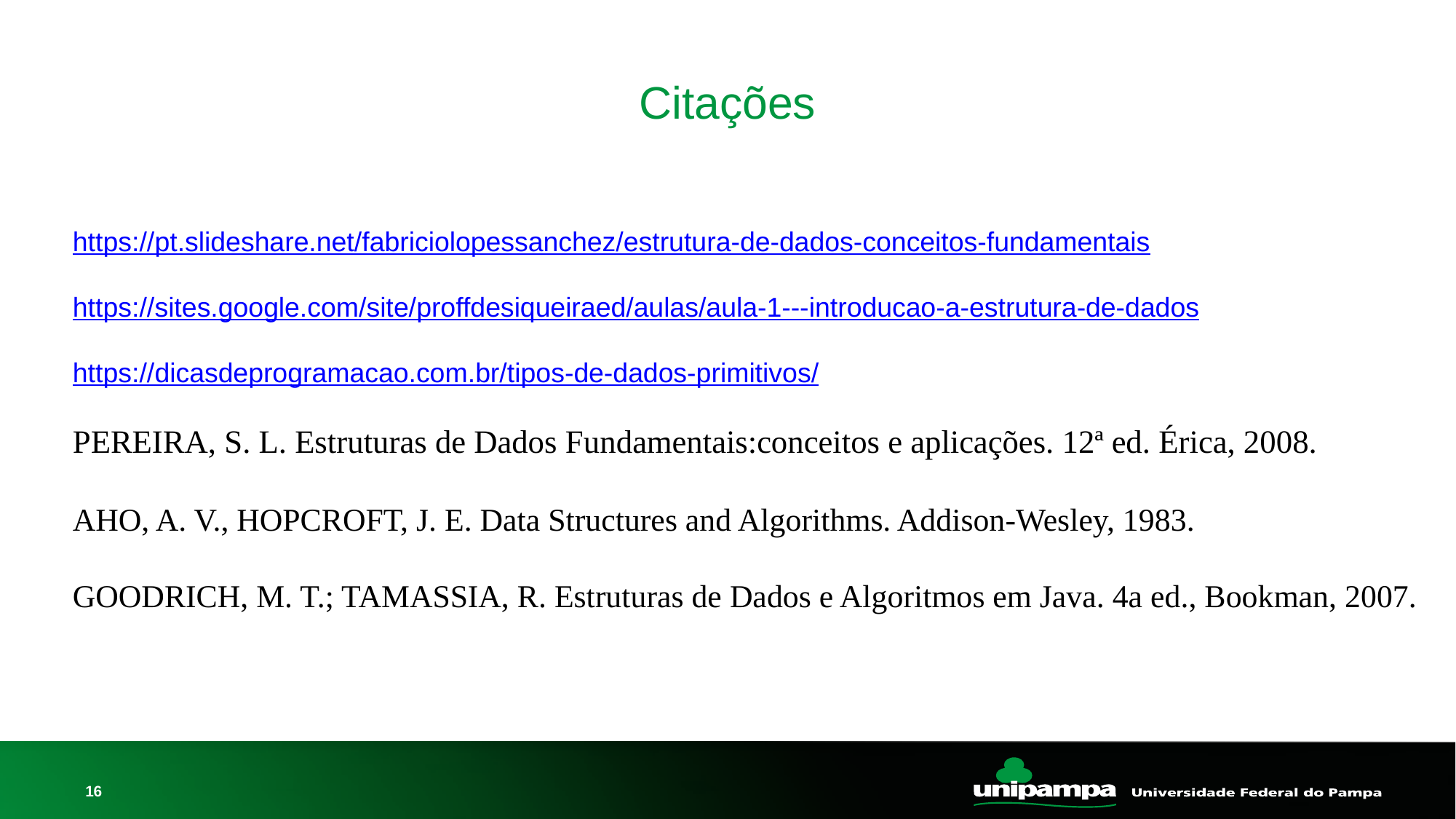

# Citações

https://pt.slideshare.net/fabriciolopessanchez/estrutura-de-dados-conceitos-fundamentais

https://sites.google.com/site/proffdesiqueiraed/aulas/aula-1---introducao-a-estrutura-de-dados

https://dicasdeprogramacao.com.br/tipos-de-dados-primitivos/

PEREIRA, S. L. Estruturas de Dados Fundamentais:conceitos e aplicações. 12ª ed. Érica, 2008.

AHO, A. V., HOPCROFT, J. E. Data Structures and Algorithms. Addison-Wesley, 1983.

GOODRICH, M. T.; TAMASSIA, R. Estruturas de Dados e Algoritmos em Java. 4a ed., Bookman, 2007.